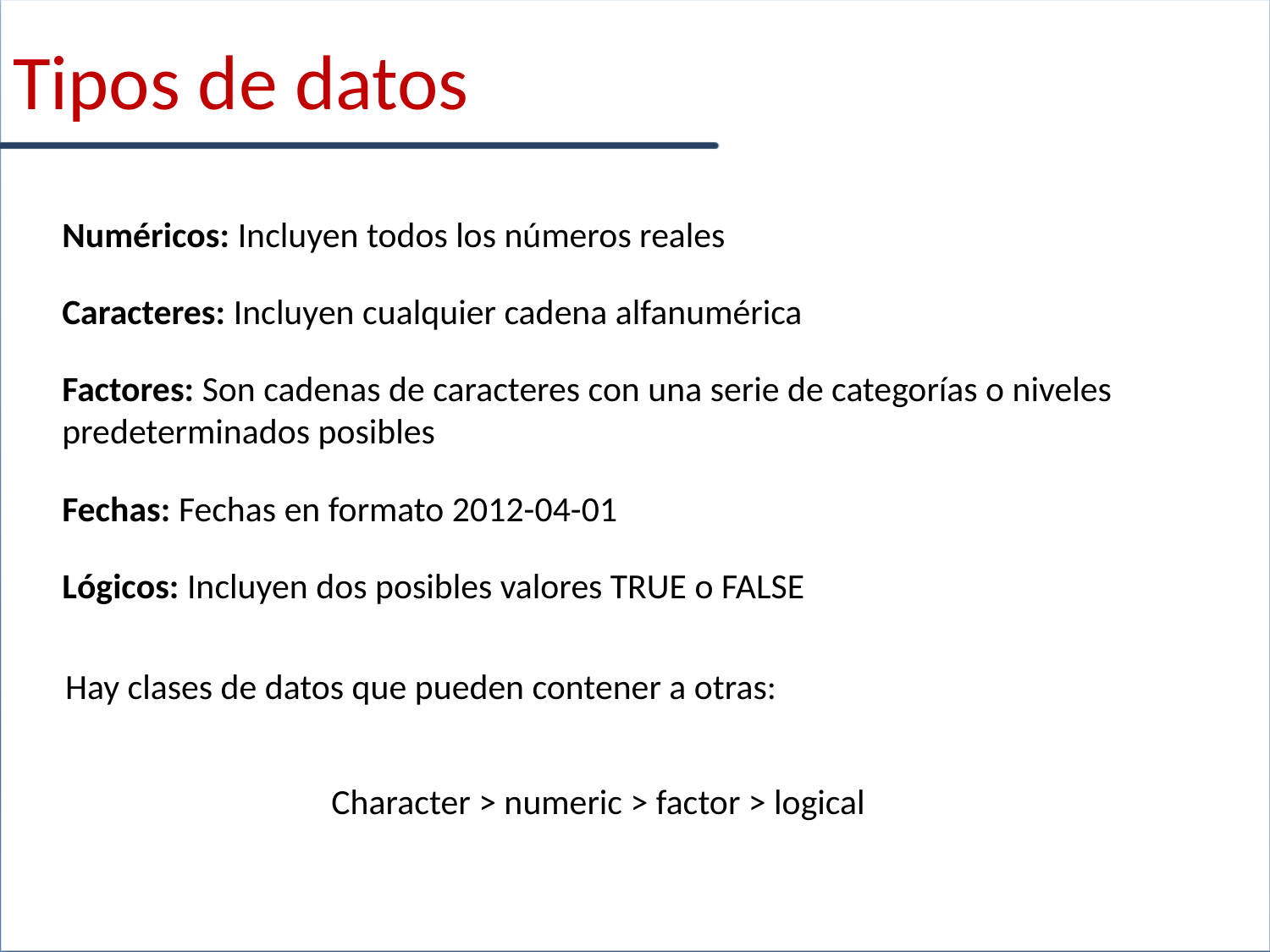

Tipos de datos
Numéricos: Incluyen todos los números reales
Caracteres: Incluyen cualquier cadena alfanumérica
Factores: Son cadenas de caracteres con una serie de categorías o niveles predeterminados posibles
Fechas: Fechas en formato 2012-04-01
Lógicos: Incluyen dos posibles valores TRUE o FALSE
Hay clases de datos que pueden contener a otras:
Character > numeric > factor > logical